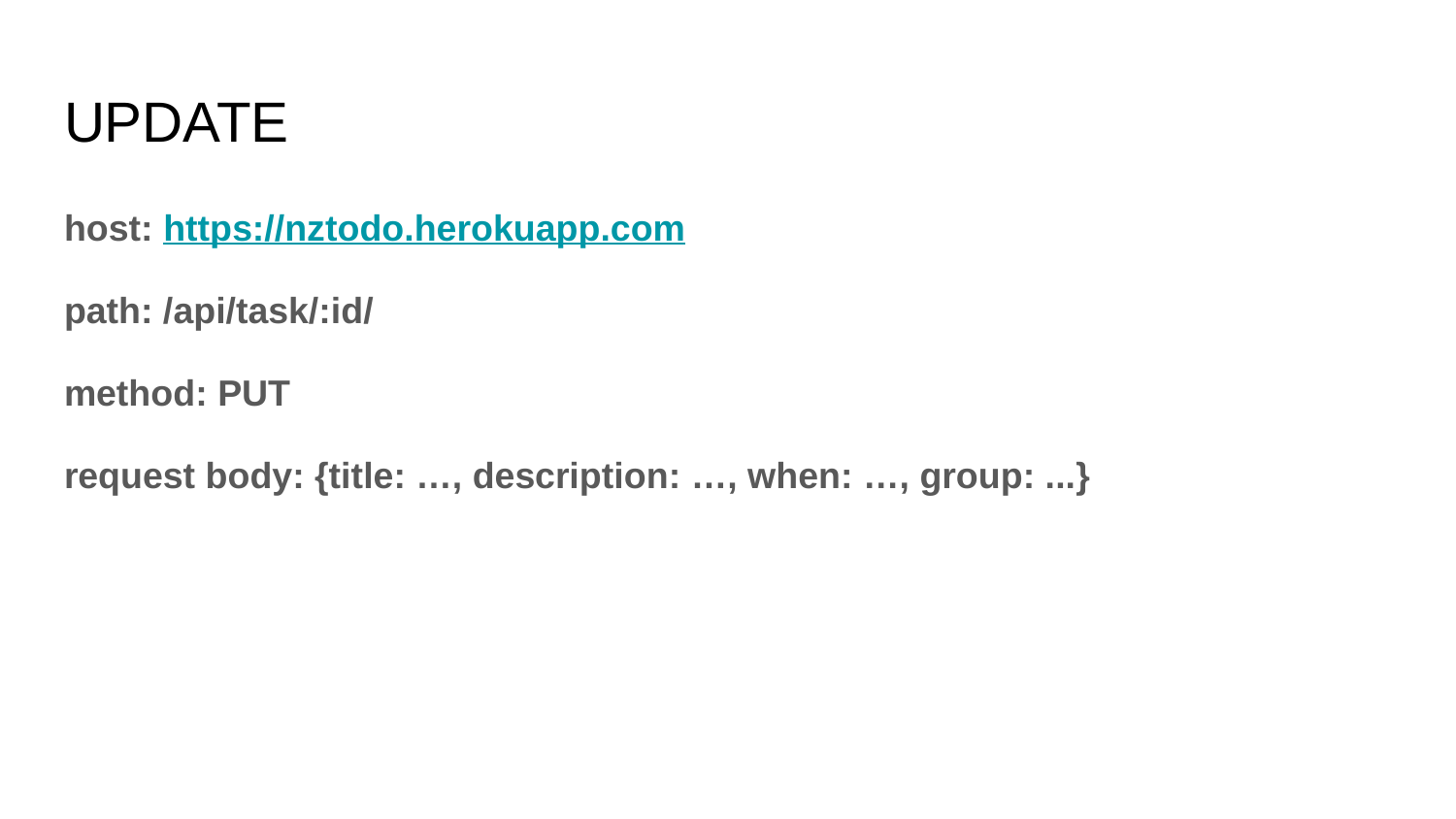

# UPDATE
host: https://nztodo.herokuapp.com
path: /api/task/:id/
method: PUT
request body: {title: …, description: …, when: …, group: ...}